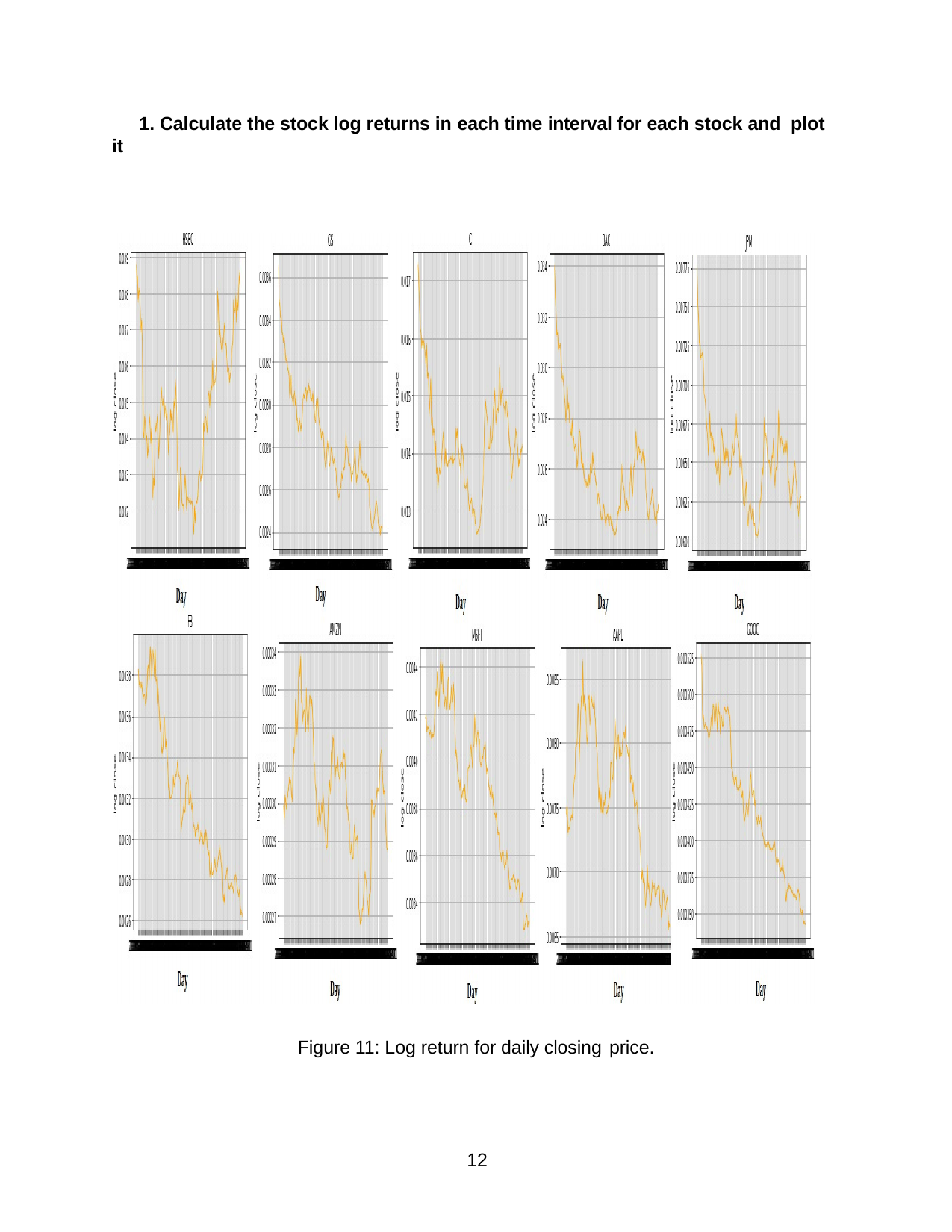

1. Calculate the stock log returns in each time interval for each stock and  plot it

Figure 11: Log return for daily closing price.
12